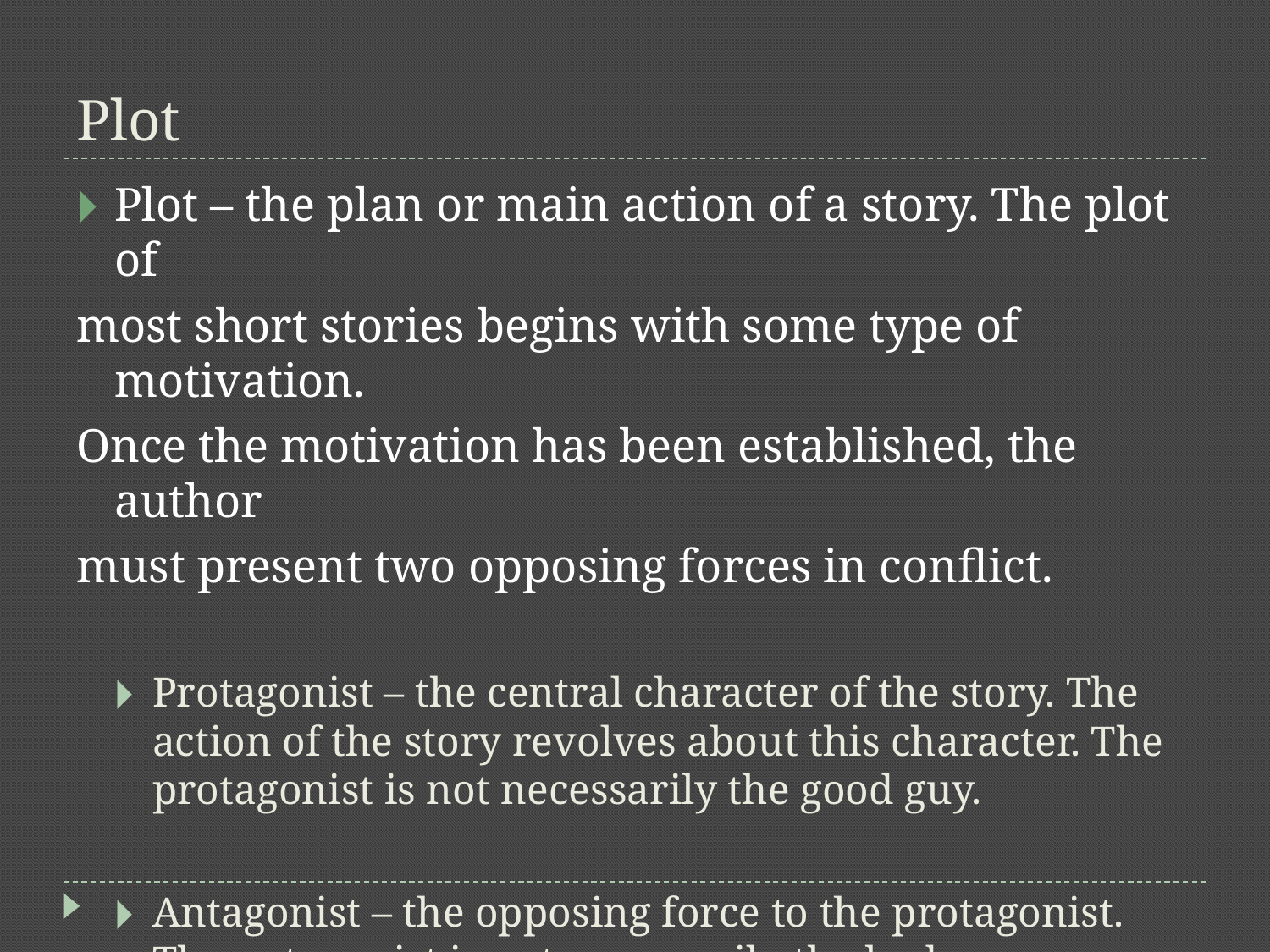

# Plot
Plot – the plan or main action of a story. The plot of
most short stories begins with some type of motivation.
Once the motivation has been established, the author
must present two opposing forces in conflict.

Protagonist – the central character of the story. The action of the story revolves about this character. The protagonist is not necessarily the good guy.

Antagonist – the opposing force to the protagonist.  The antagonist is not necessarily the bad guy.